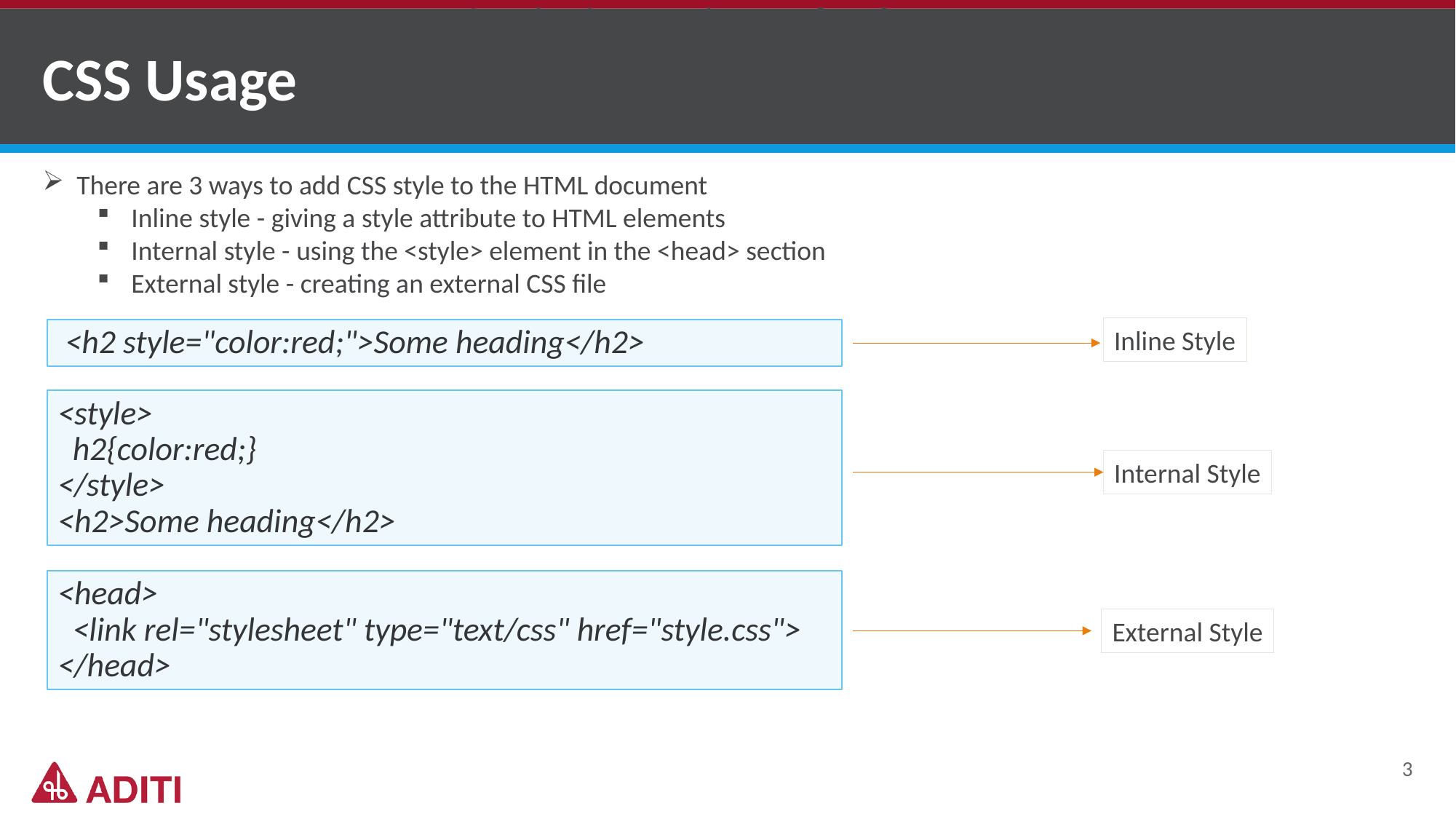

A markup language is a set of markup tags
# CSS Usage

A markup language is a set of markup tags
There are 3 ways to add CSS style to the HTML document
Inline style - giving a style attribute to HTML elements
Internal style - using the <style> element in the <head> section
External style - creating an external CSS file
Inline Style
 <h2 style="color:red;">Some heading</h2>
<style>
  h2{color:red;}
</style>
<h2>Some heading</h2>
Internal Style
<head>
  <link rel="stylesheet" type="text/css" href="style.css">
</head>
External Style
3